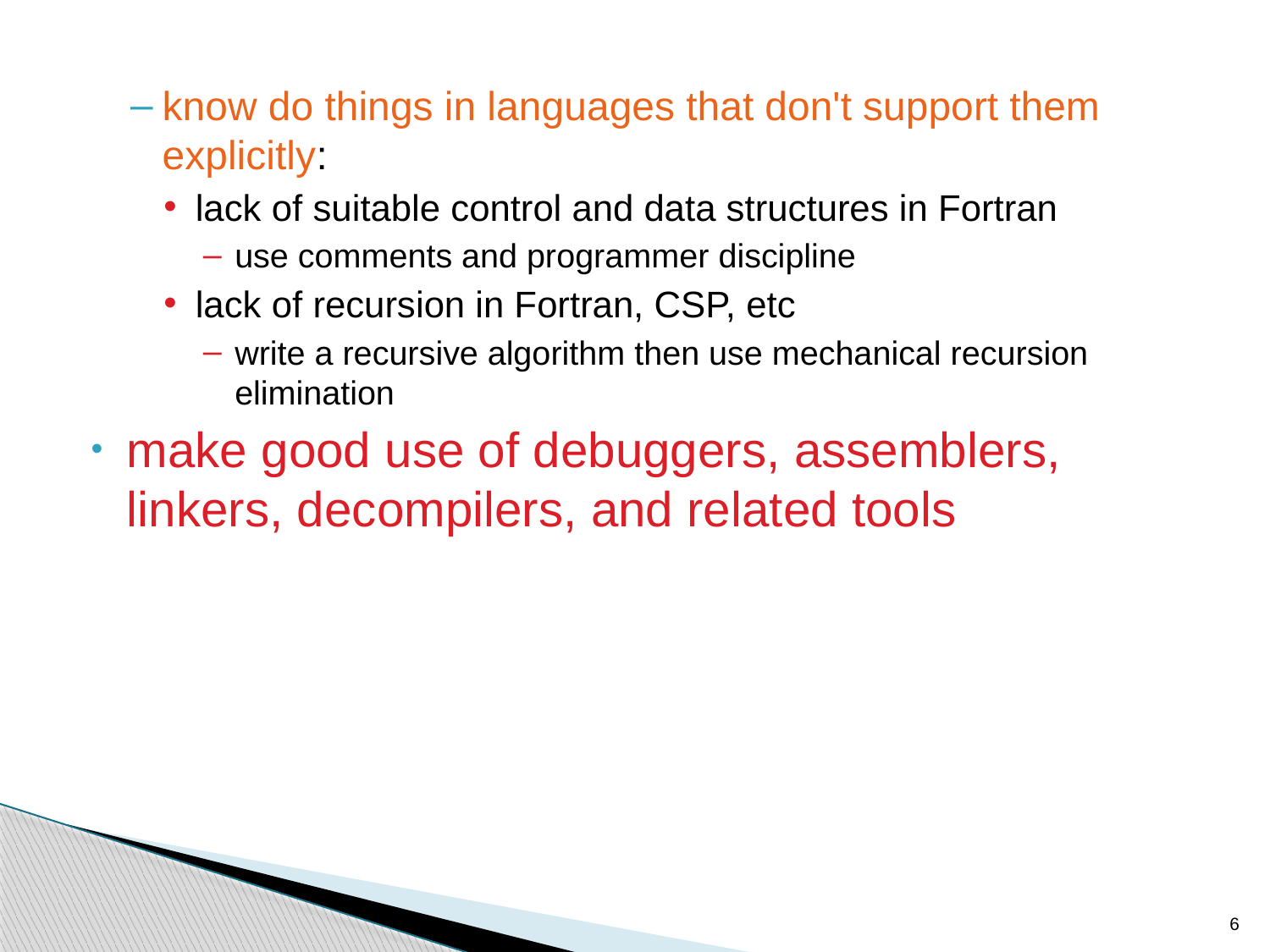

know do things in languages that don't support them explicitly:
lack of suitable control and data structures in Fortran
use comments and programmer discipline
lack of recursion in Fortran, CSP, etc
write a recursive algorithm then use mechanical recursion elimination
make good use of debuggers, assemblers, linkers, decompilers, and related tools
6